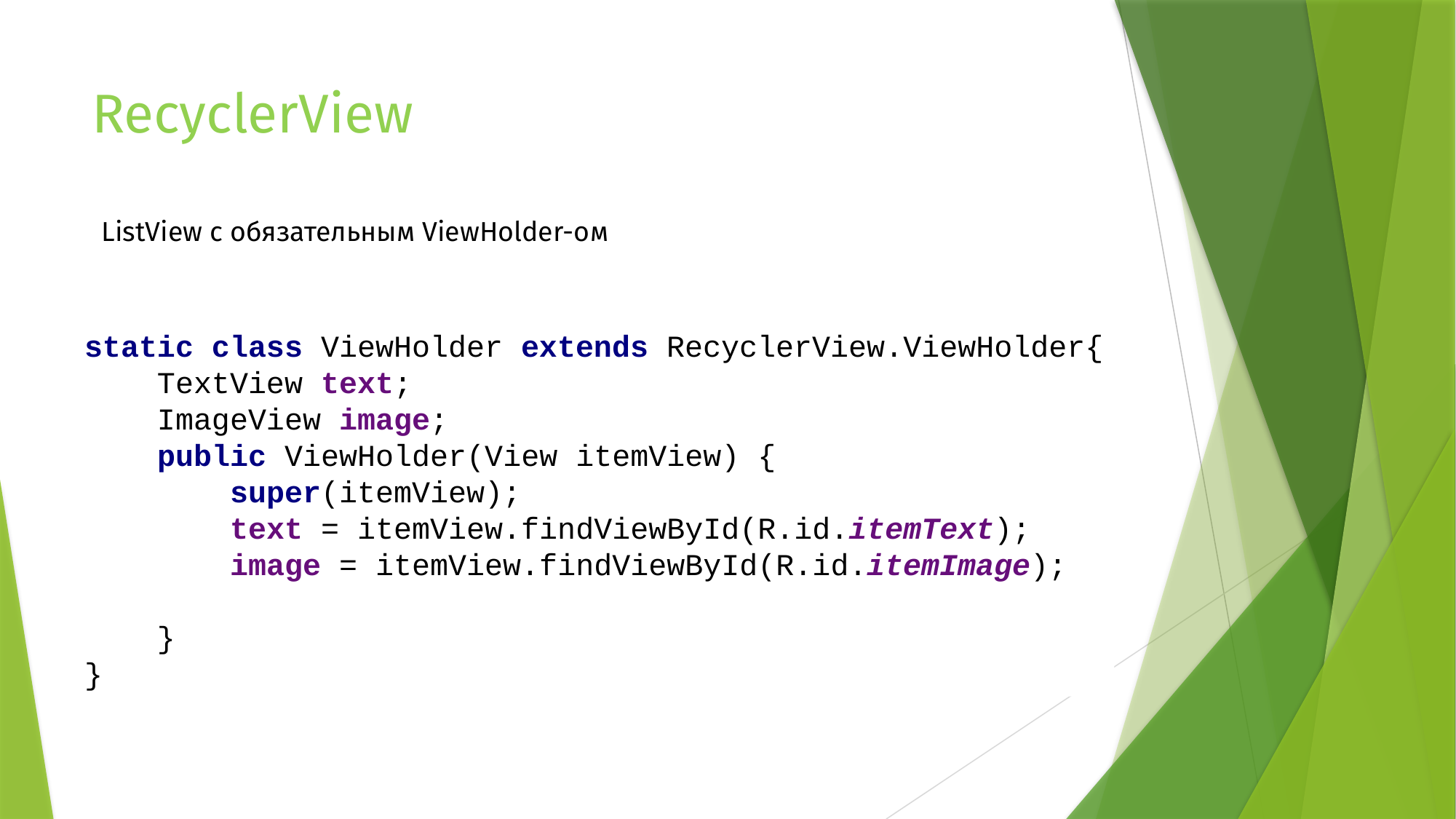

# RecyclerView
ListView с обязательным ViewHolder-ом
static class ViewHolder extends RecyclerView.ViewHolder{
    TextView text;
    ImageView image;
    public ViewHolder(View itemView) {
        super(itemView);
        text = itemView.findViewById(R.id.itemText);
        image = itemView.findViewById(R.id.itemImage);
    }
}